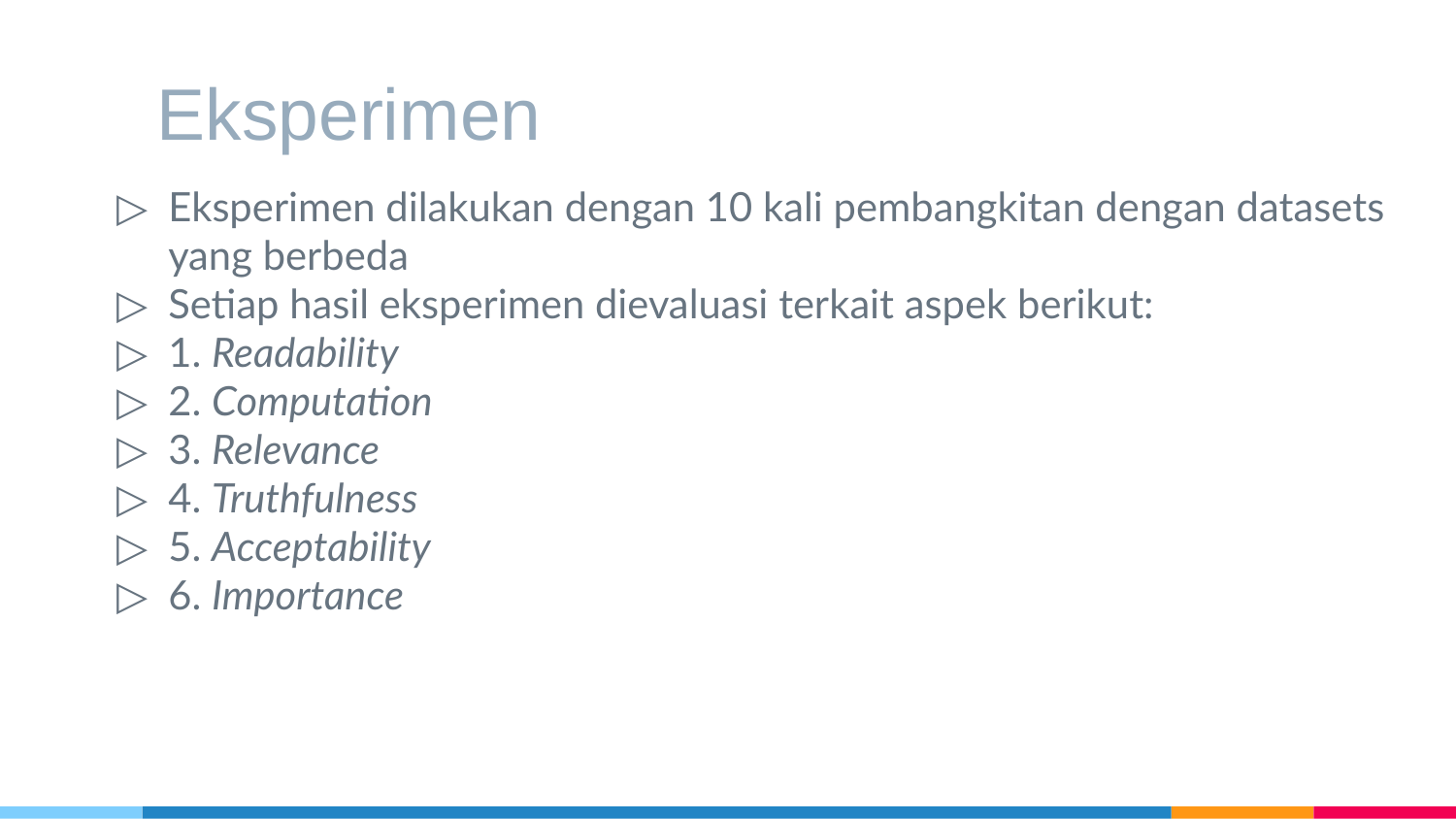

# Eksperimen
Eksperimen dilakukan dengan 10 kali pembangkitan dengan datasets yang berbeda
Setiap hasil eksperimen dievaluasi terkait aspek berikut:
1. Readability
2. Computation
3. Relevance
4. Truthfulness
5. Acceptability
6. Importance